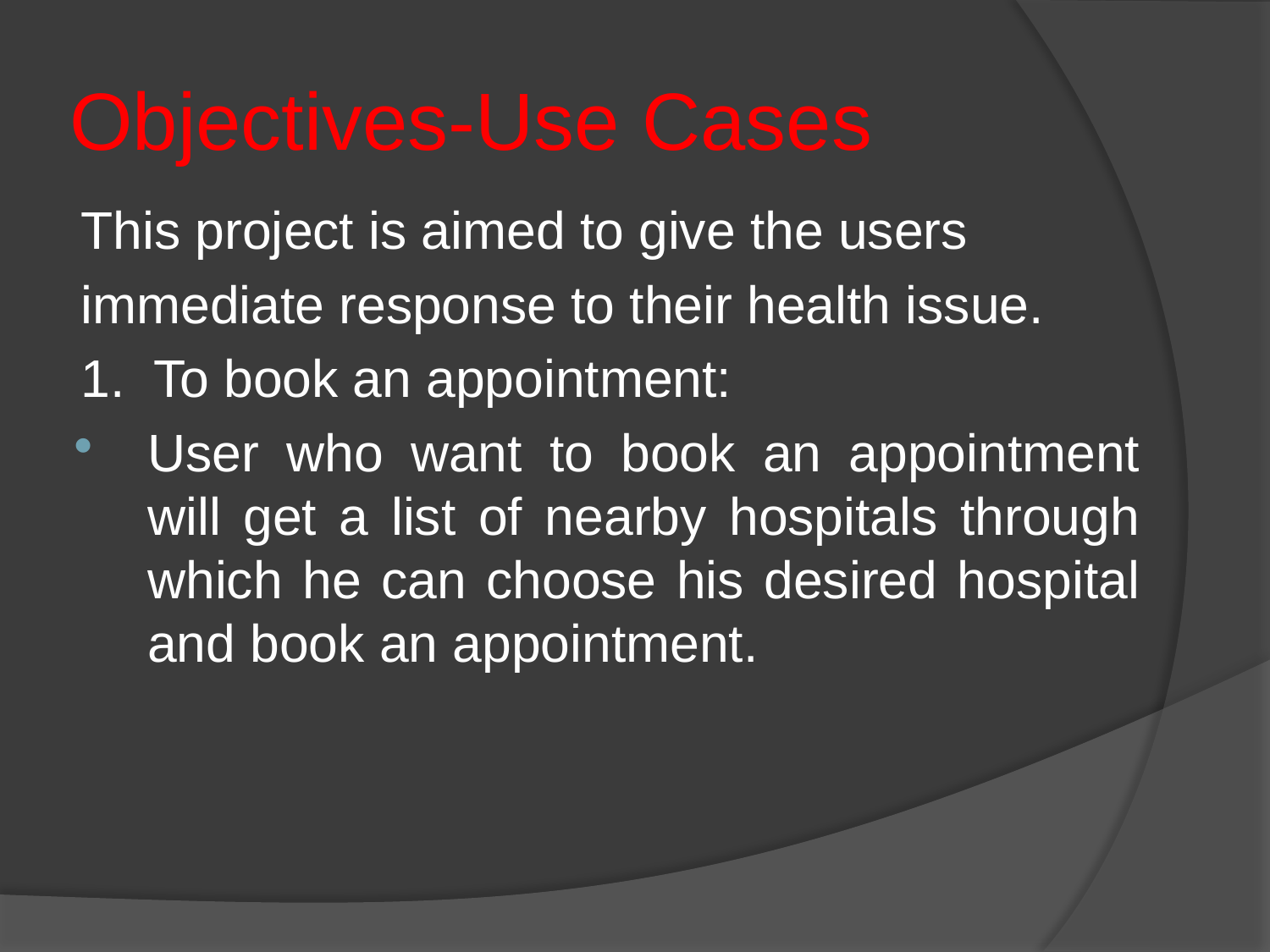

# Objectives-Use Cases
This project is aimed to give the users
immediate response to their health issue.
1.  To book an appointment:
User who want to book an appointment will get a list of nearby hospitals through which he can choose his desired hospital and book an appointment.